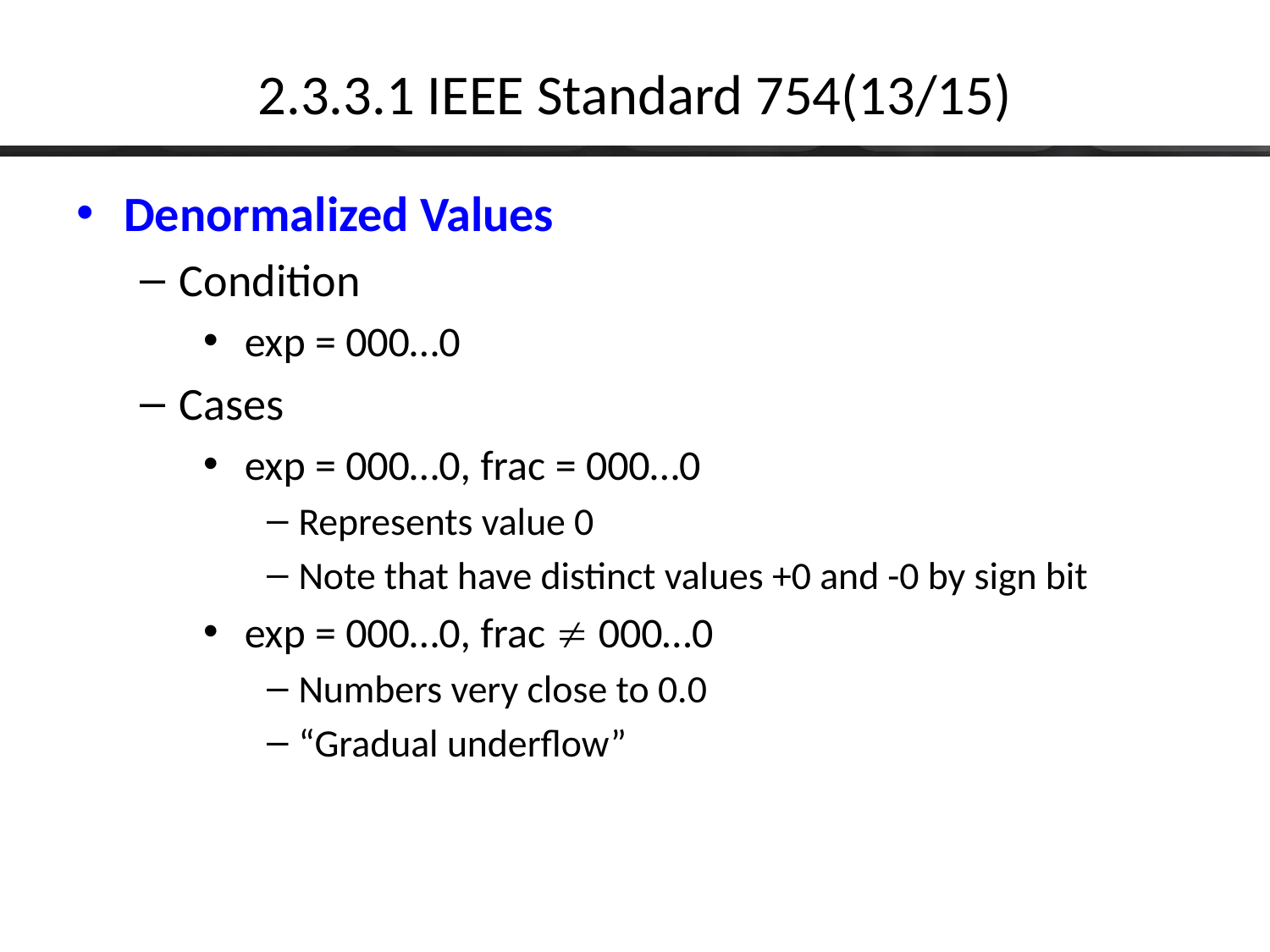

# 2.3.3.1 IEEE Standard 754(13/15)
Denormalized Values
Condition
 exp = 000…0
Cases
 exp = 000…0, frac = 000…0
Represents value 0
Note that have distinct values +0 and -0 by sign bit
 exp = 000…0, frac ≠ 000…0
Numbers very close to 0.0
“Gradual underflow”
61